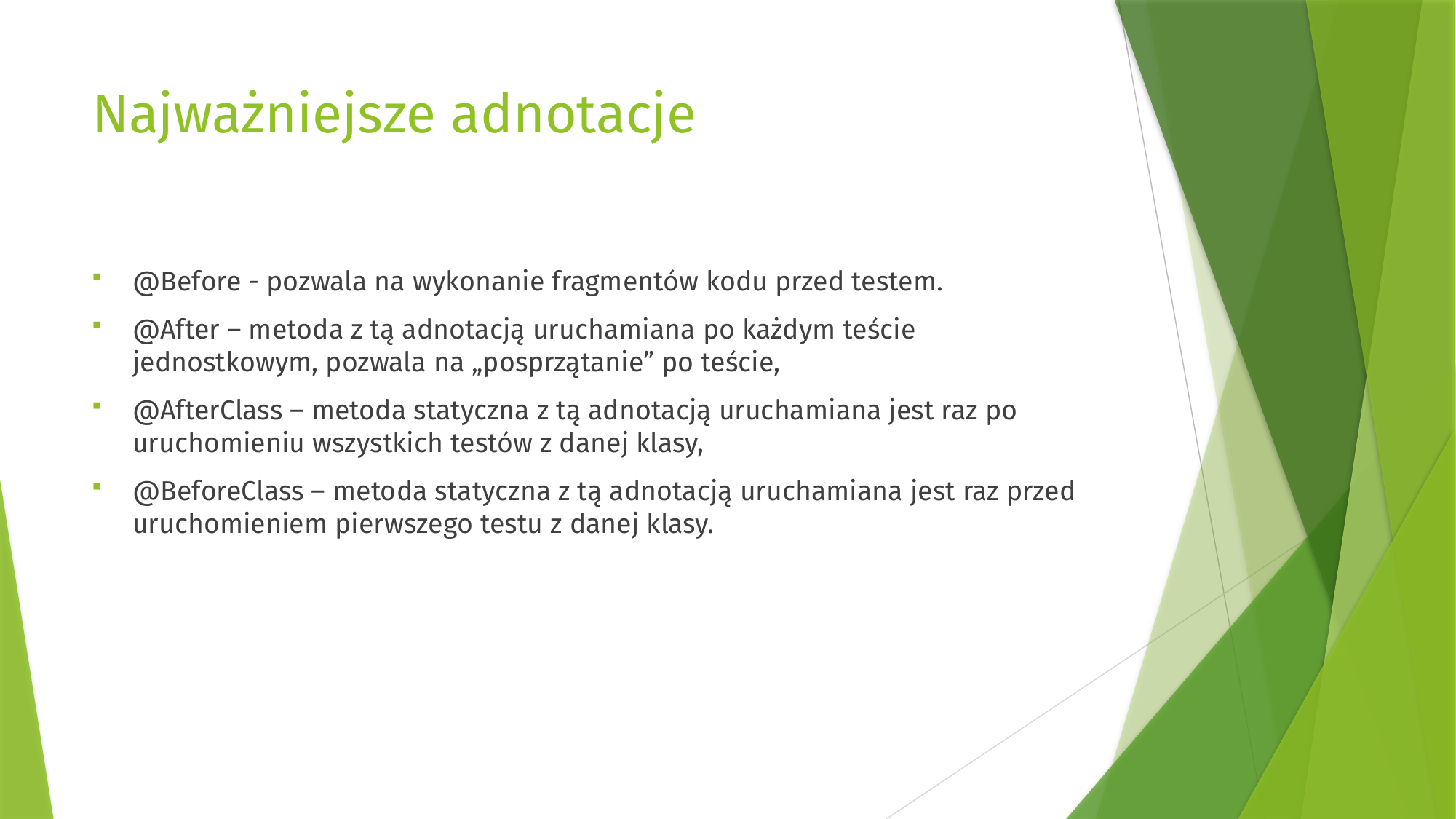

# Najważniejsze adnotacje
@Before - pozwala na wykonanie fragmentów kodu przed testem.
@After – metoda z tą adnotacją uruchamiana po każdym teście jednostkowym, pozwala na „posprzątanie” po teście,
@AfterClass – metoda statyczna z tą adnotacją uruchamiana jest raz po uruchomieniu wszystkich testów z danej klasy,
@BeforeClass – metoda statyczna z tą adnotacją uruchamiana jest raz przed uruchomieniem pierwszego testu z danej klasy.